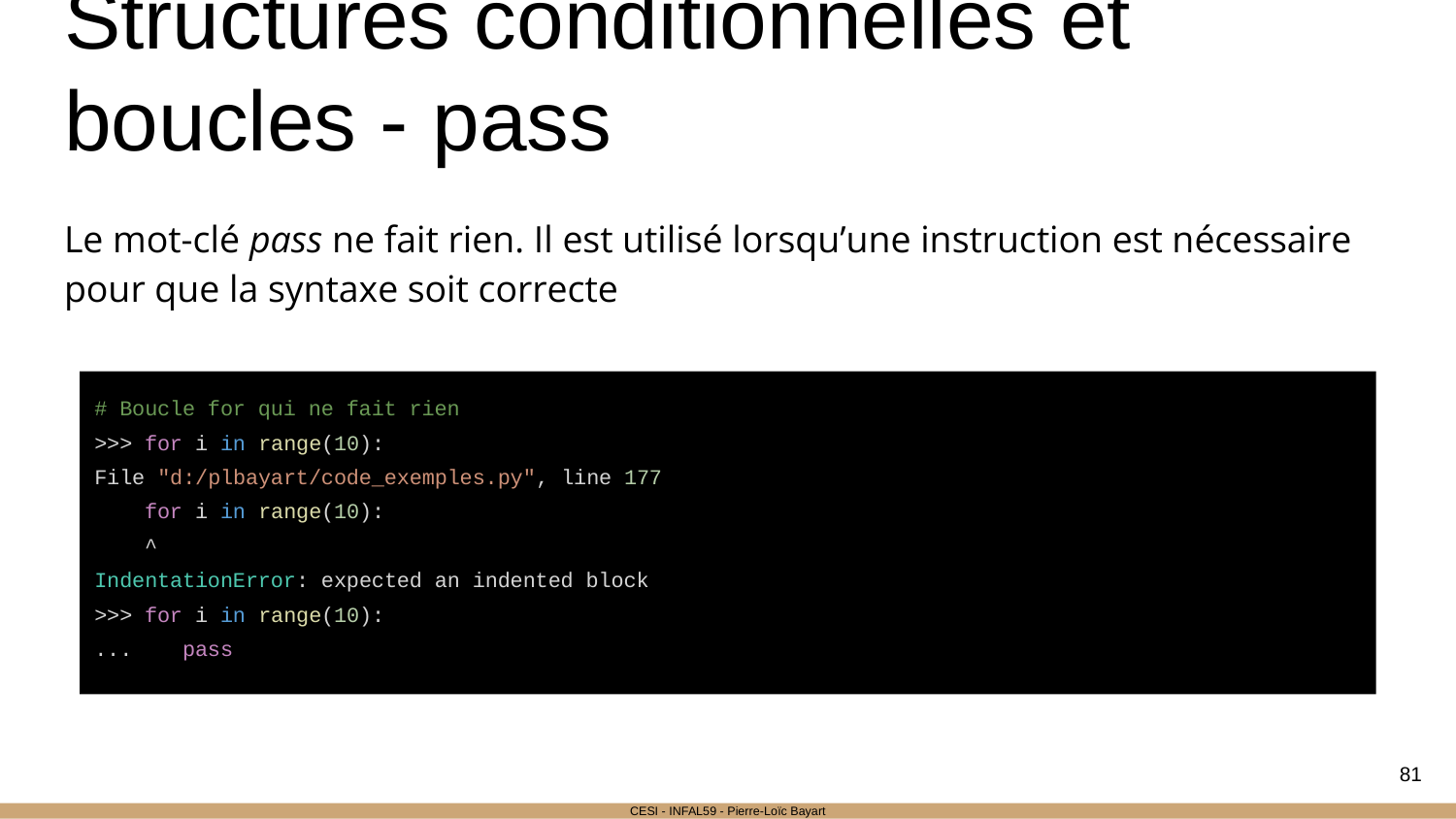

# Structures conditionnelles et boucles - pass
Le mot-clé pass ne fait rien. Il est utilisé lorsqu’une instruction est nécessaire pour que la syntaxe soit correcte

# Boucle for qui ne fait rien
>>> for i in range(10):
File "d:/plbayart/code_exemples.py", line 177
    for i in range(10):
    ^
IndentationError: expected an indented block
>>> for i in range(10):
...    pass
81